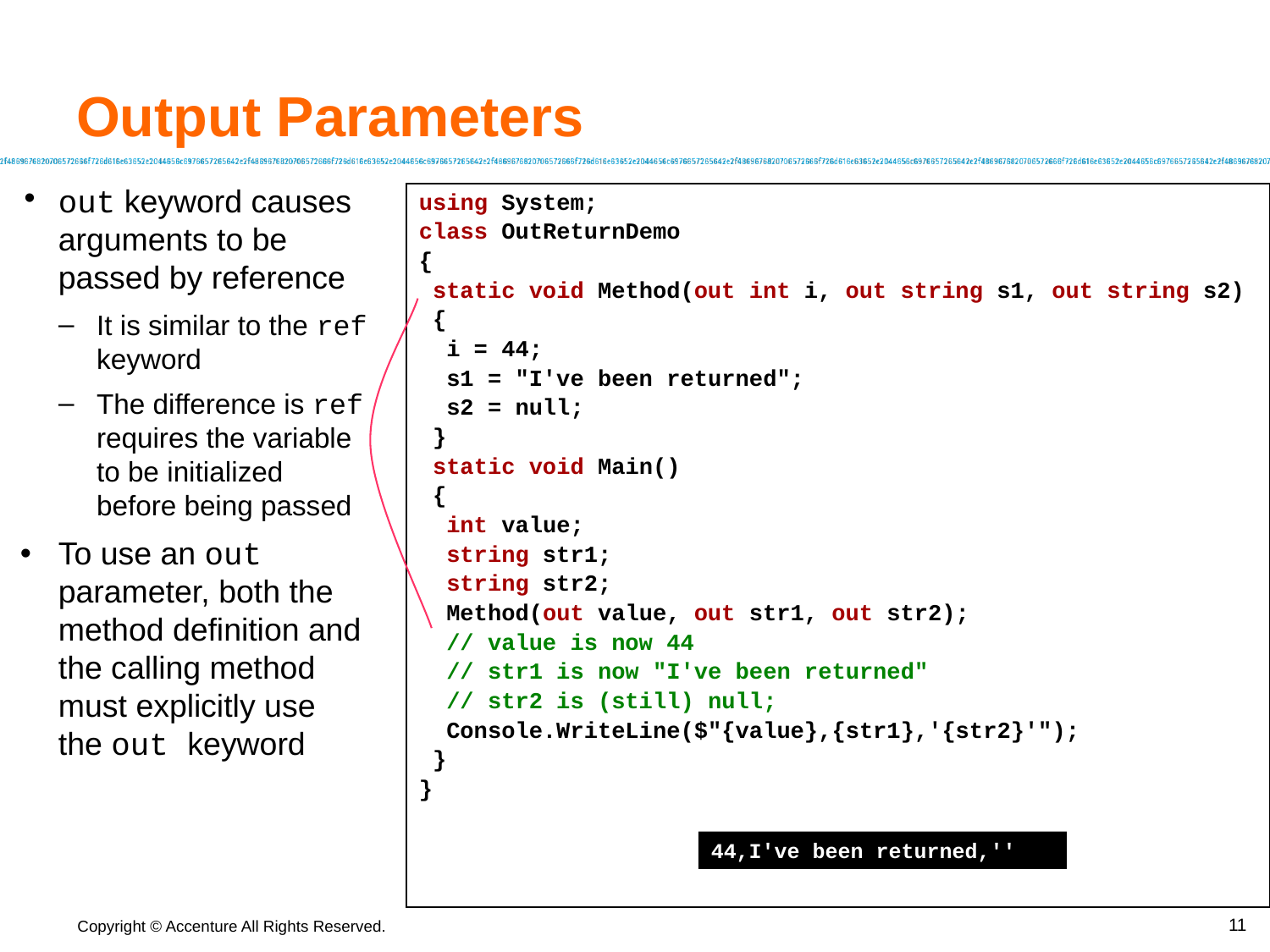

# Output Parameters
out keyword causes arguments to be passed by reference
It is similar to the ref keyword
The difference is ref requires the variable to be initialized before being passed
To use an out parameter, both the method definition and the calling method must explicitly use the out keyword
using System;
class OutReturnDemo
{
 static void Method(out int i, out string s1, out string s2)
 {
  i = 44;
  s1 = "I've been returned";
  s2 = null;
 }
 static void Main()
 {
  int value;
  string str1;
  string str2;
  Method(out value, out str1, out str2);
  // value is now 44
  // str1 is now "I've been returned"
  // str2 is (still) null;
  Console.WriteLine($"{value},{str1},'{str2}'");
 }
}

44,I've been returned,''

11